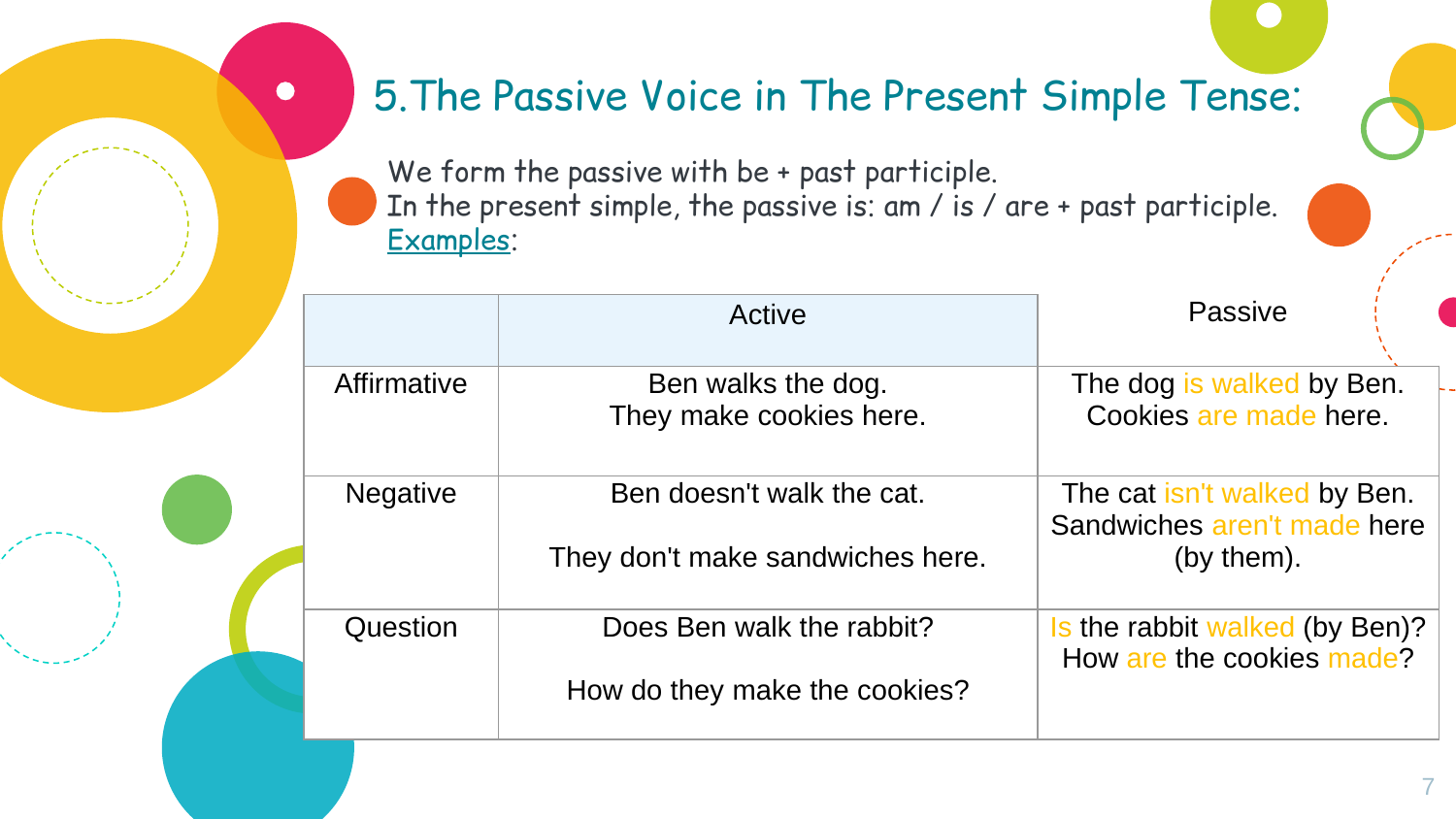

# 5.The Passive Voice in The Present Simple Tense:
We form the passive with be + past participle.
In the present simple, the passive is: am / is / are + past participle.
Examples:
|  | Active | Passive |
| --- | --- | --- |
| Affirmative | Ben walks the dog. They make cookies here. | The dog is walked by Ben. Cookies are made here. |
| Negative | Ben doesn't walk the cat. They don't make sandwiches here. | The cat isn't walked by Ben. Sandwiches aren't made here (by them). |
| Question | Does Ben walk the rabbit? How do they make the cookies? | Is the rabbit walked (by Ben)? How are the cookies made? |
7